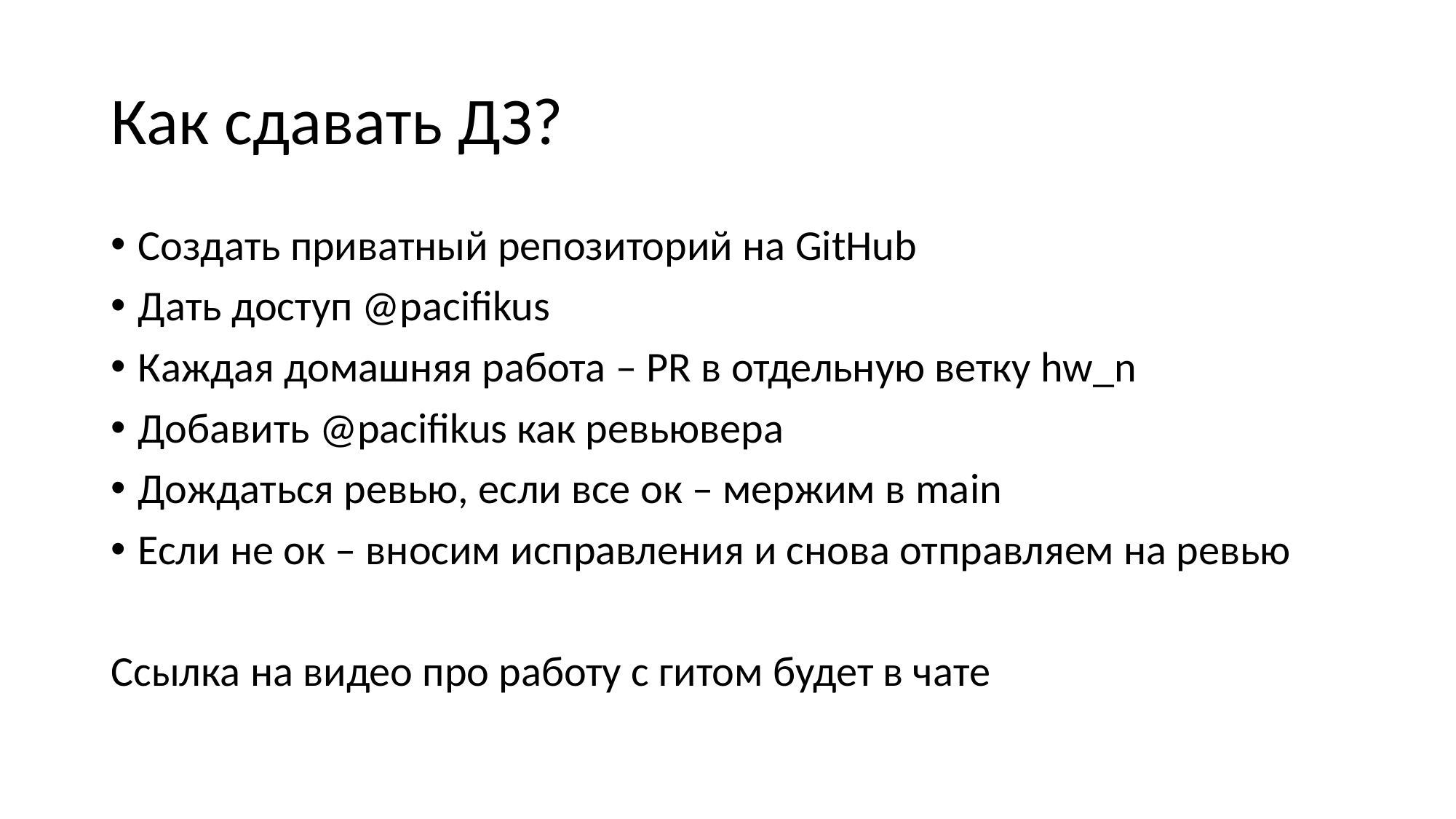

# Как сдавать ДЗ?
Создать приватный репозиторий на GitHub
Дать доступ @pacifikus
Каждая домашняя работа – PR в отдельную ветку hw_n
Добавить @pacifikus как ревьювера
Дождаться ревью, если все ок – мержим в main
Если не ок – вносим исправления и снова отправляем на ревью

Ссылка на видео про работу с гитом будет в чате